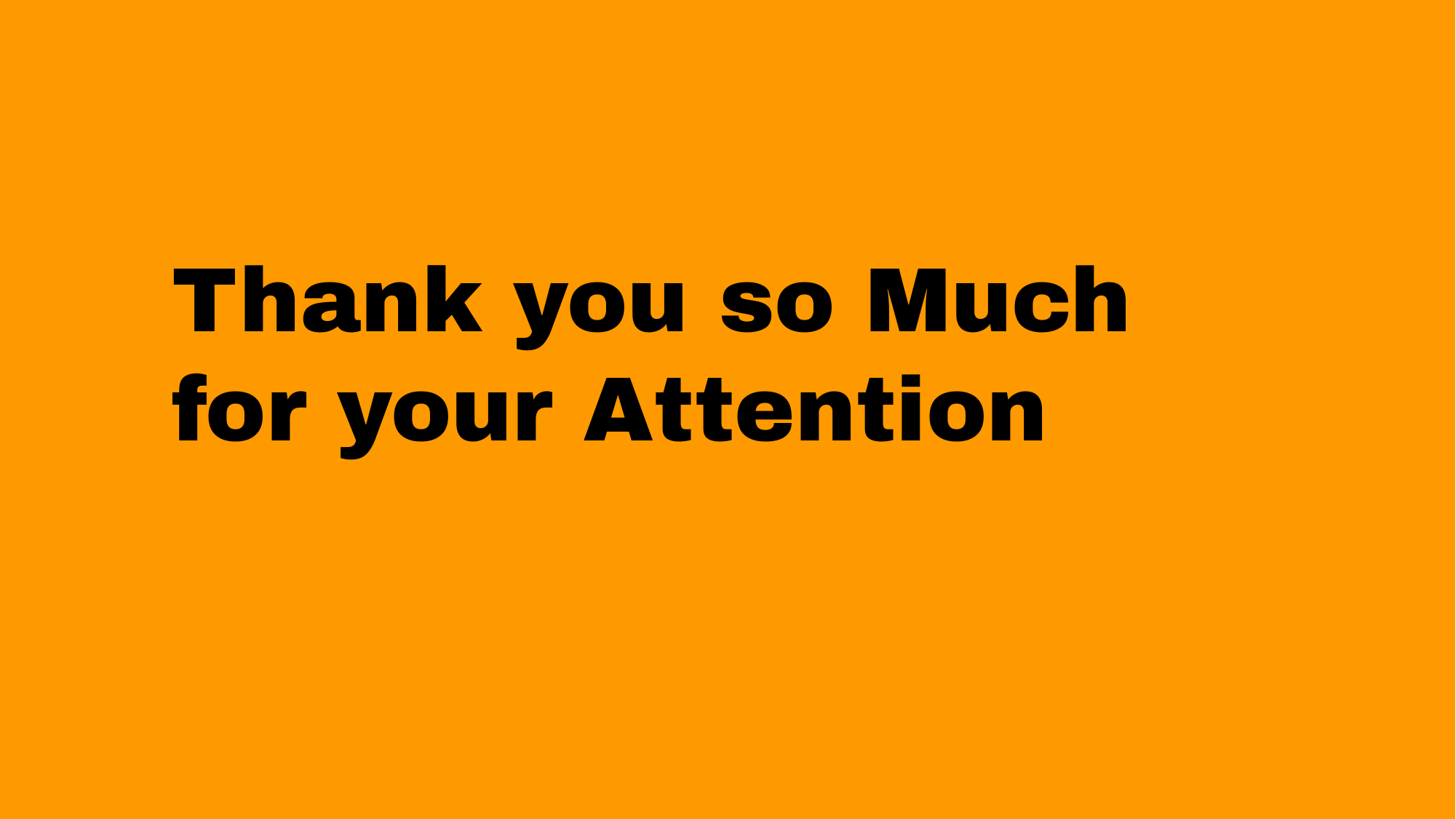

Thank you so Much     for your Attention